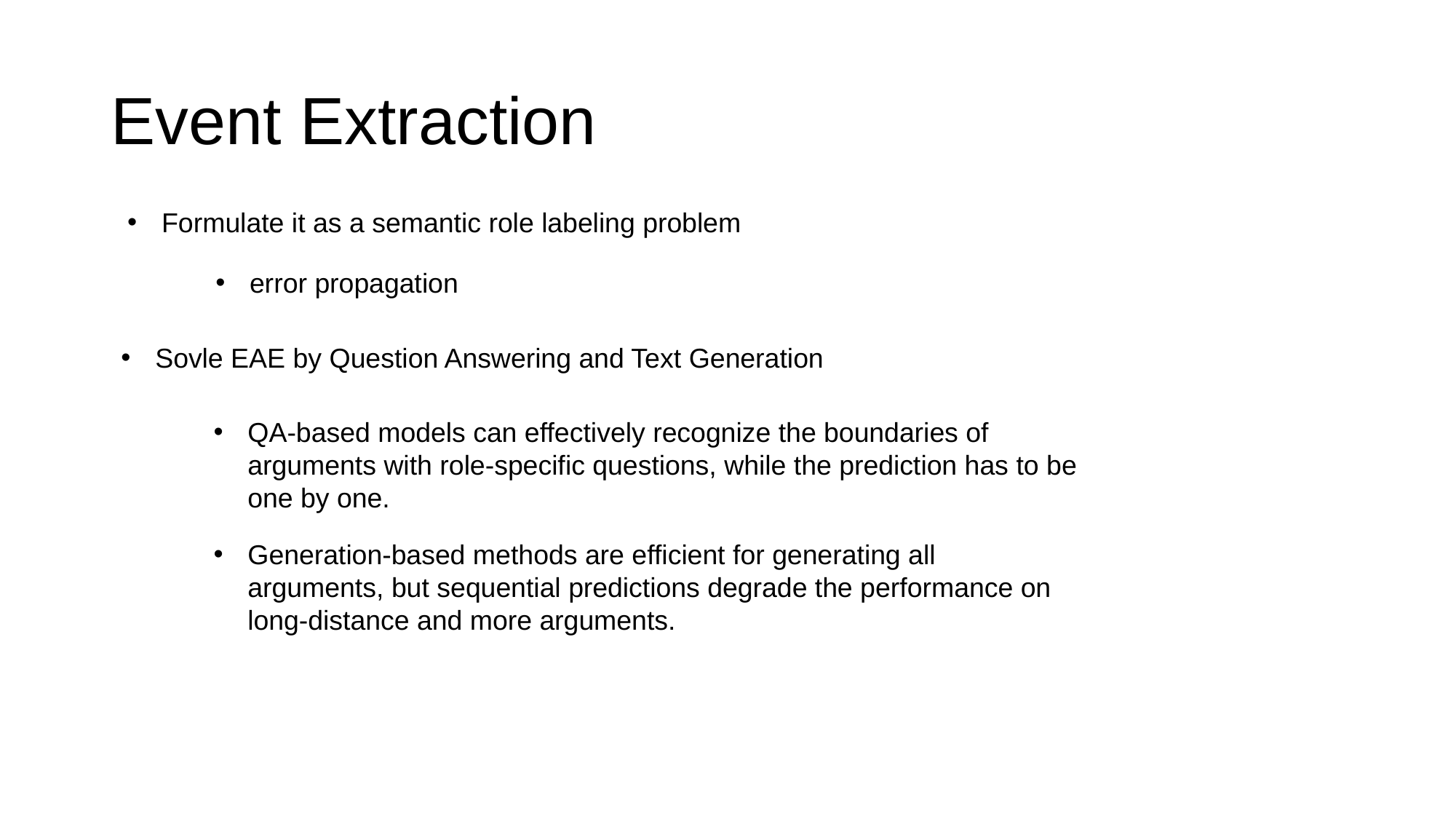

# Event Extraction
Formulate it as a semantic role labeling problem
error propagation
Sovle EAE by Question Answering and Text Generation
QA-based models can effectively recognize the boundaries of arguments with role-specific questions, while the prediction has to be one by one.
Generation-based methods are efficient for generating all arguments, but sequential predictions degrade the performance on long-distance and more arguments.